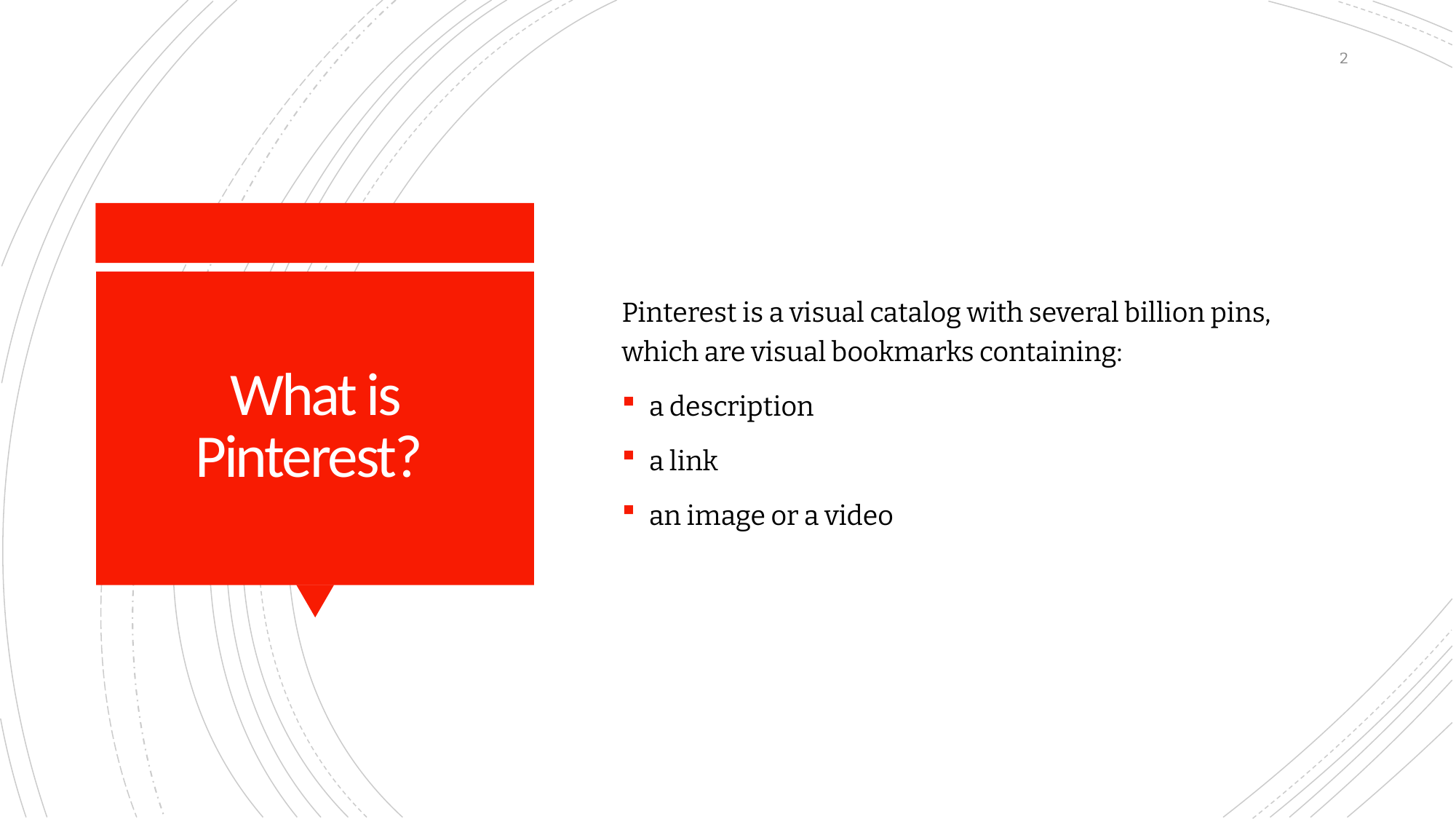

2
Pinterest is a visual catalog with several billion pins, which are visual bookmarks containing:
a description
a link
an image or a video
# What is Pinterest?